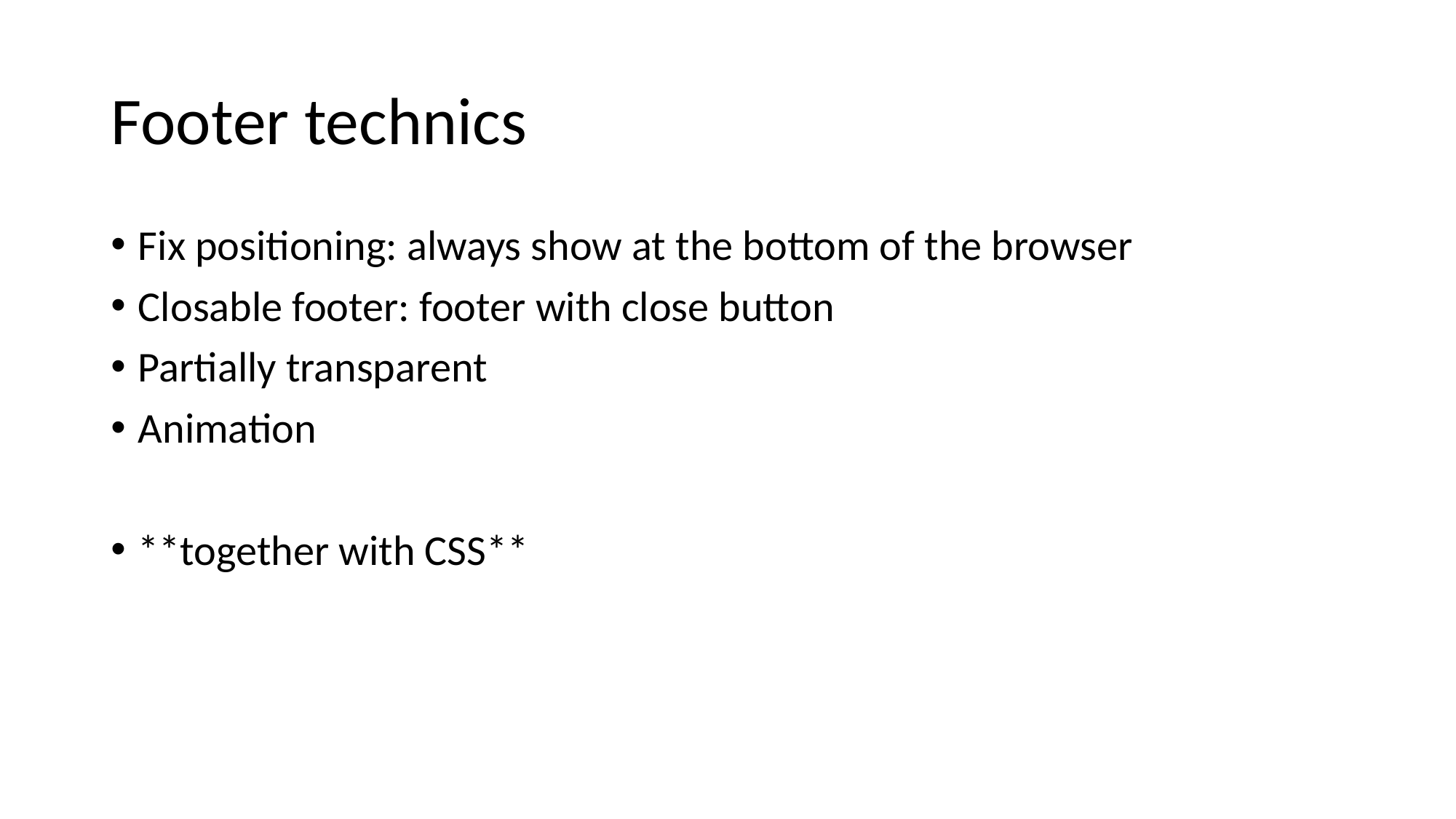

# Footer technics
Fix positioning: always show at the bottom of the browser
Closable footer: footer with close button
Partially transparent
Animation

**together with CSS**